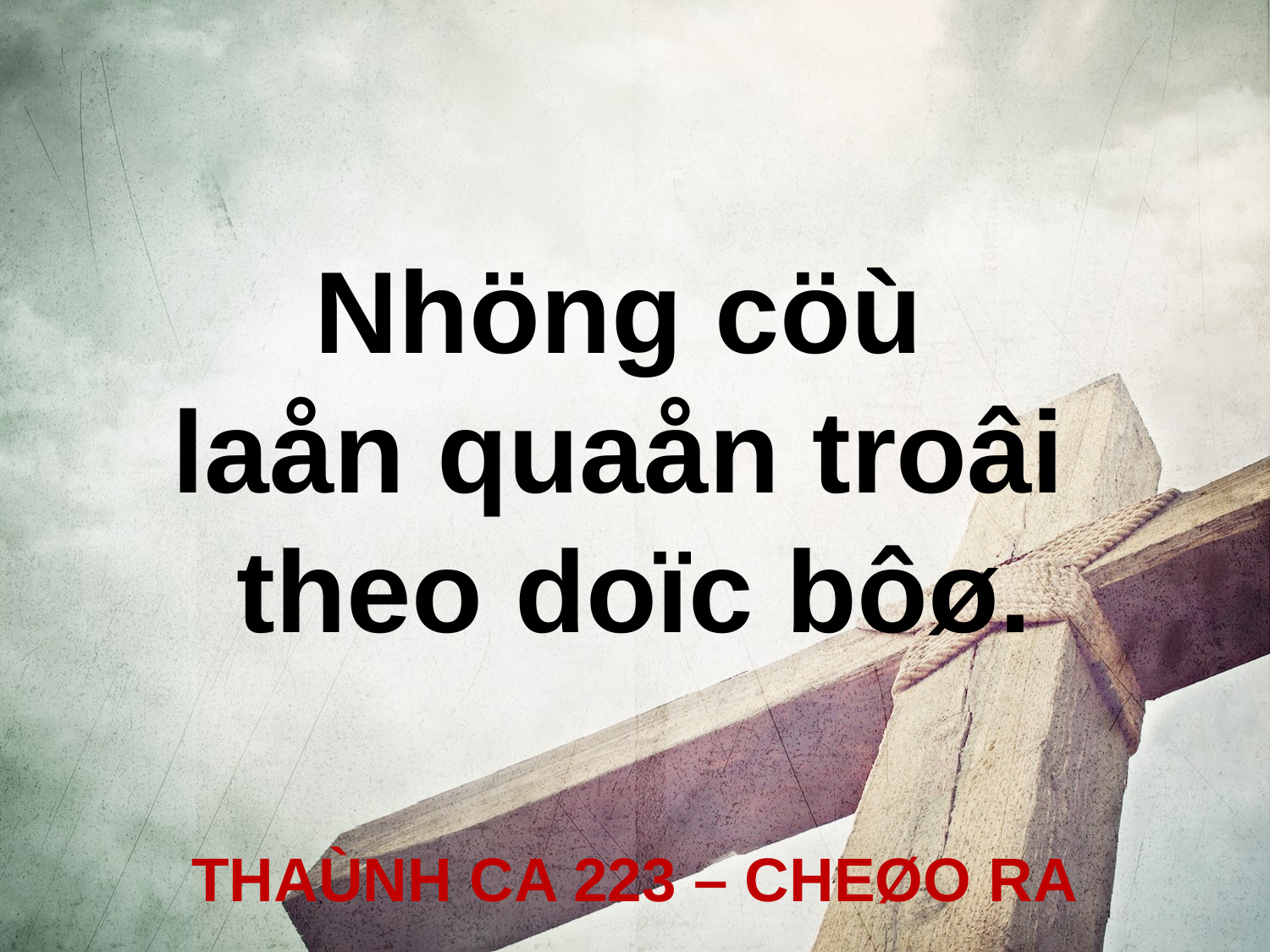

Nhöng cöù
laån quaån troâi
theo doïc bôø.
THAÙNH CA 223 – CHEØO RA